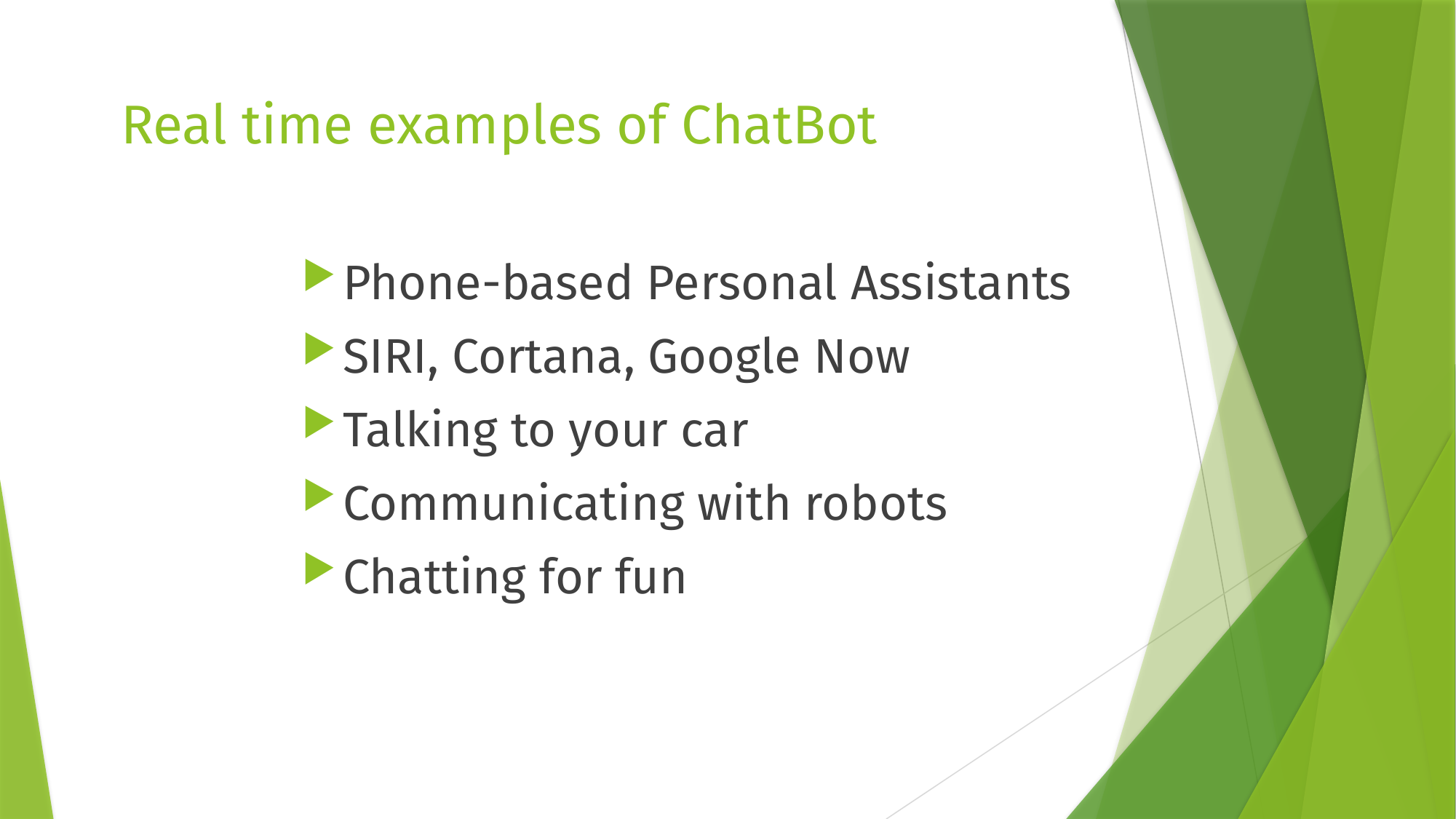

# Real time examples of ChatBot
Phone-based Personal Assistants
SIRI, Cortana, Google Now
Talking to your car
Communicating with robots
Chatting for fun